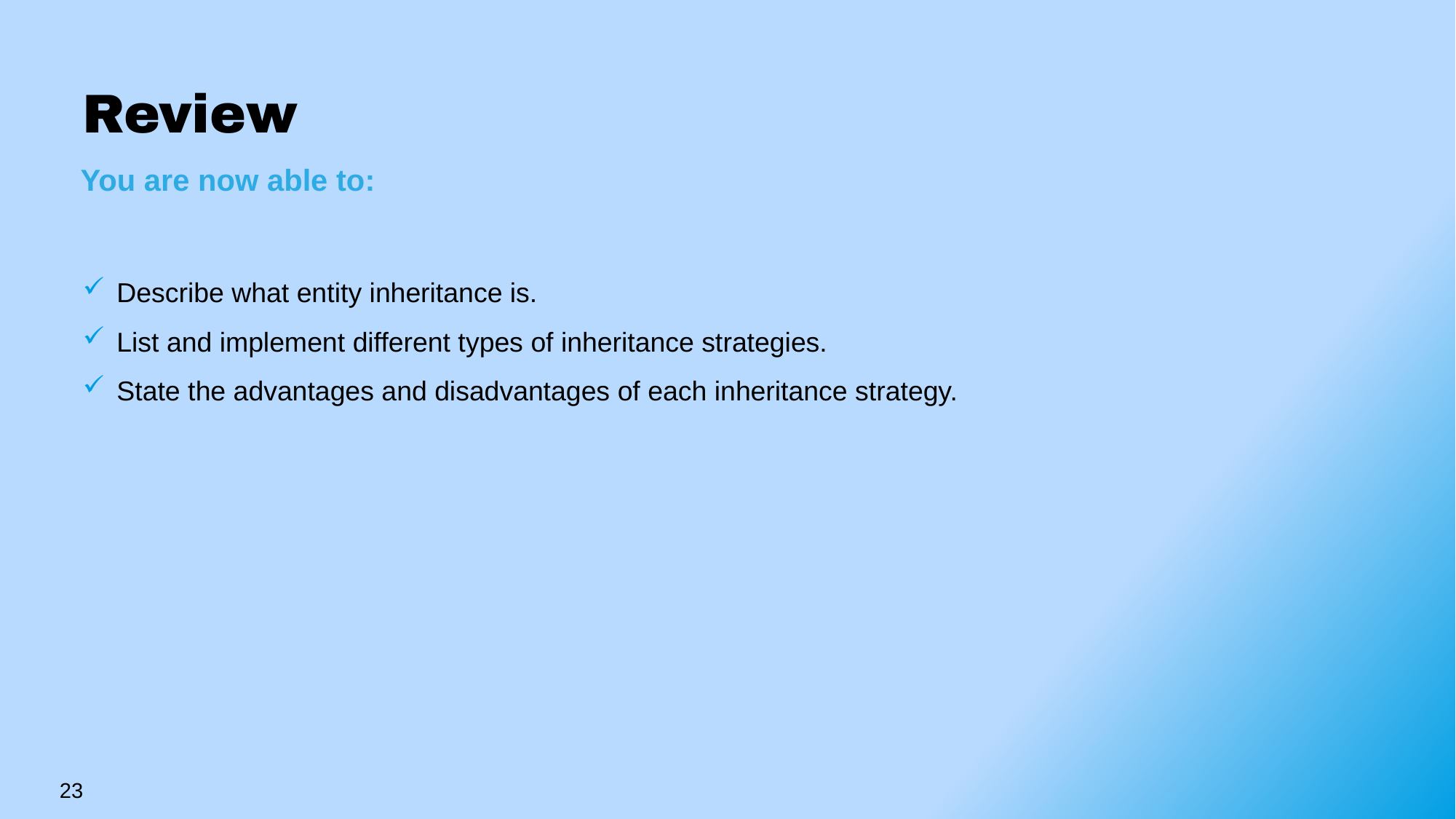

# Review
You are now able to:
Describe what entity inheritance is.
List and implement different types of inheritance strategies.
State the advantages and disadvantages of each inheritance strategy.
23